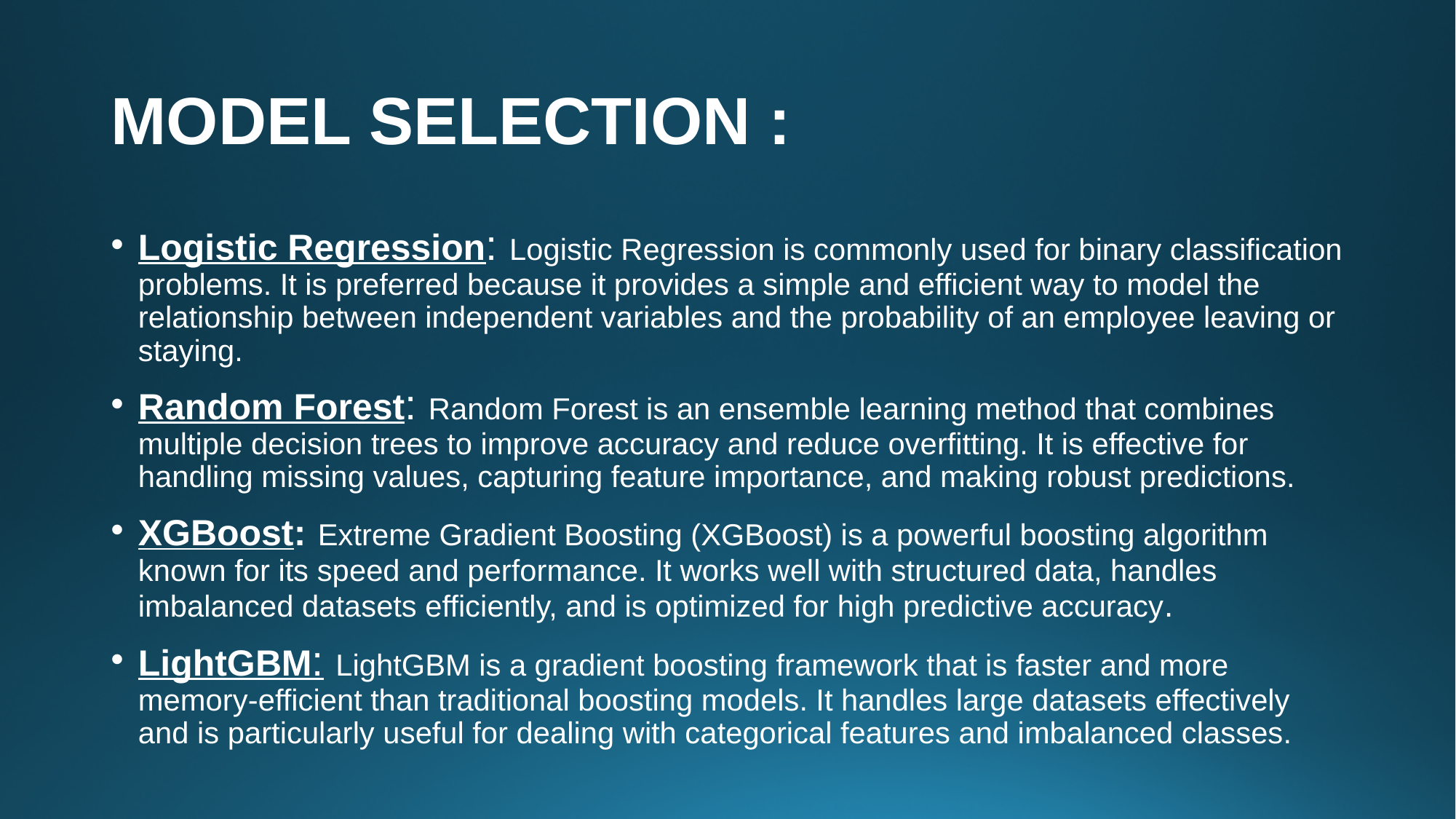

# MODEL SELECTION :
Logistic Regression: Logistic Regression is commonly used for binary classification problems. It is preferred because it provides a simple and efficient way to model the relationship between independent variables and the probability of an employee leaving or staying.
Random Forest: Random Forest is an ensemble learning method that combines multiple decision trees to improve accuracy and reduce overfitting. It is effective for handling missing values, capturing feature importance, and making robust predictions.
XGBoost: Extreme Gradient Boosting (XGBoost) is a powerful boosting algorithm known for its speed and performance. It works well with structured data, handles imbalanced datasets efficiently, and is optimized for high predictive accuracy.
LightGBM: LightGBM is a gradient boosting framework that is faster and more memory-efficient than traditional boosting models. It handles large datasets effectively and is particularly useful for dealing with categorical features and imbalanced classes.